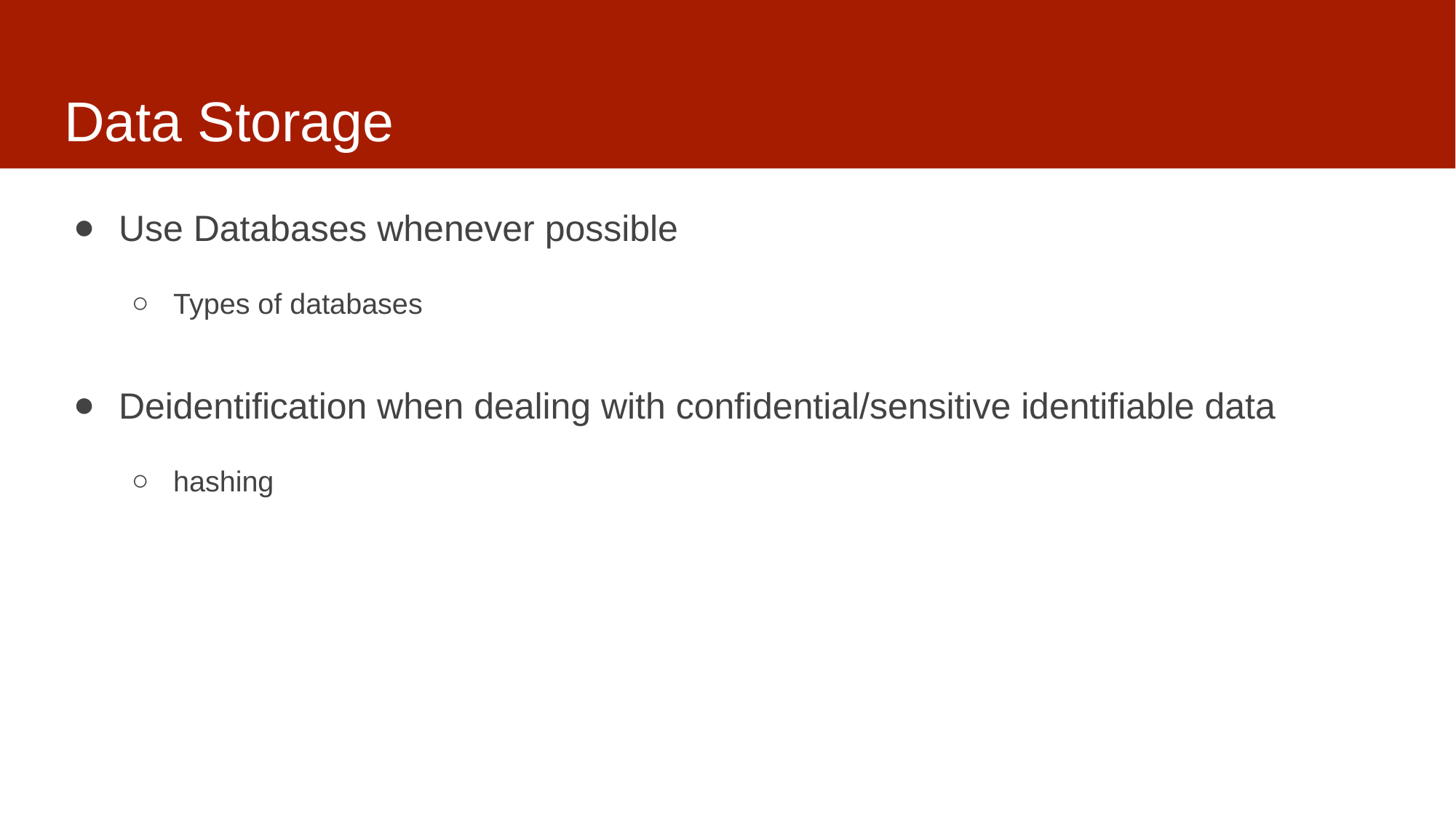

# Data Storage
Use Databases whenever possible
Types of databases

Deidentification when dealing with confidential/sensitive identifiable data
hashing